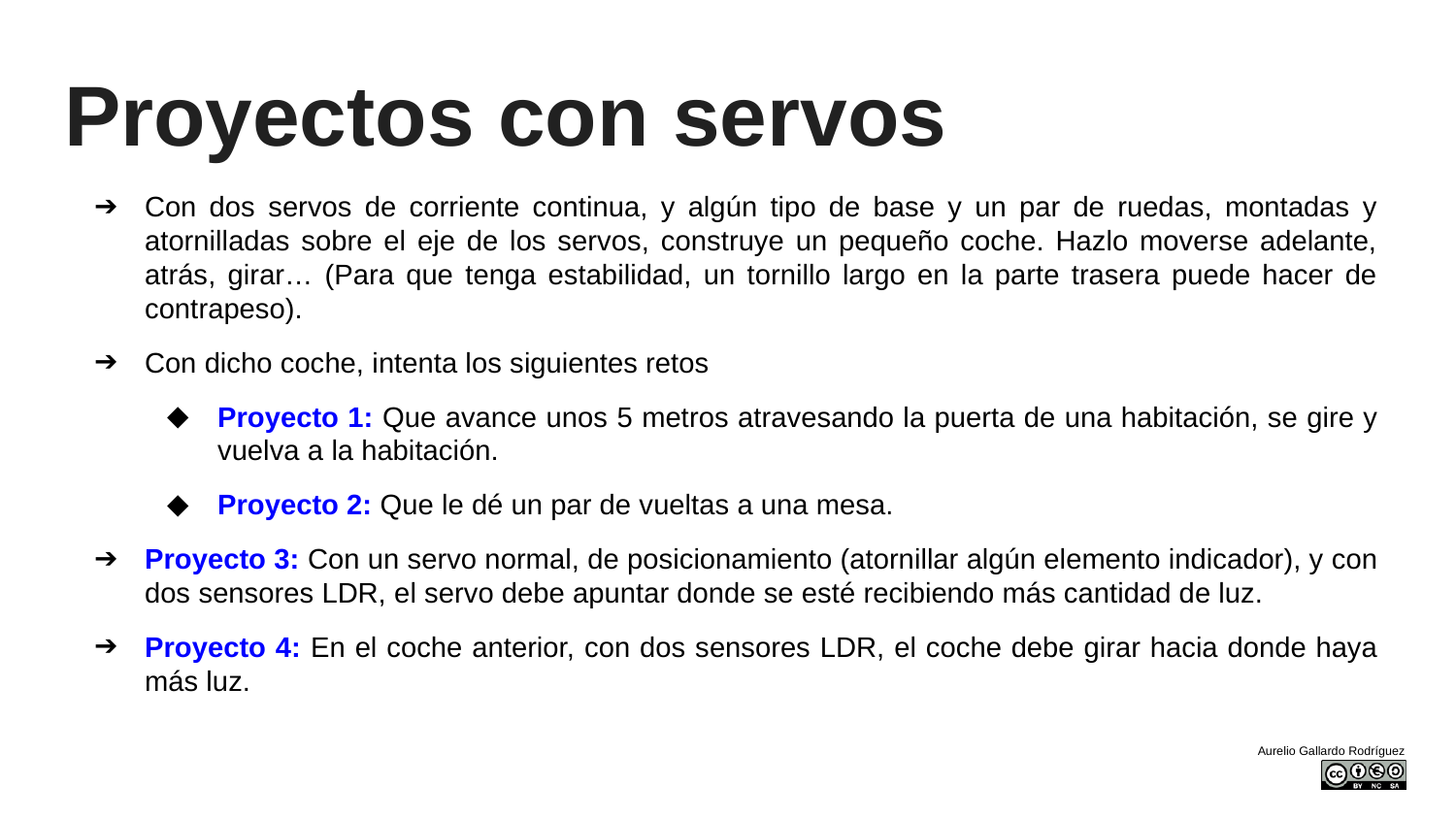

# Proyectos con servos
Con dos servos de corriente continua, y algún tipo de base y un par de ruedas, montadas y atornilladas sobre el eje de los servos, construye un pequeño coche. Hazlo moverse adelante, atrás, girar… (Para que tenga estabilidad, un tornillo largo en la parte trasera puede hacer de contrapeso).
Con dicho coche, intenta los siguientes retos
Proyecto 1: Que avance unos 5 metros atravesando la puerta de una habitación, se gire y vuelva a la habitación.
Proyecto 2: Que le dé un par de vueltas a una mesa.
Proyecto 3: Con un servo normal, de posicionamiento (atornillar algún elemento indicador), y con dos sensores LDR, el servo debe apuntar donde se esté recibiendo más cantidad de luz.
Proyecto 4: En el coche anterior, con dos sensores LDR, el coche debe girar hacia donde haya más luz.